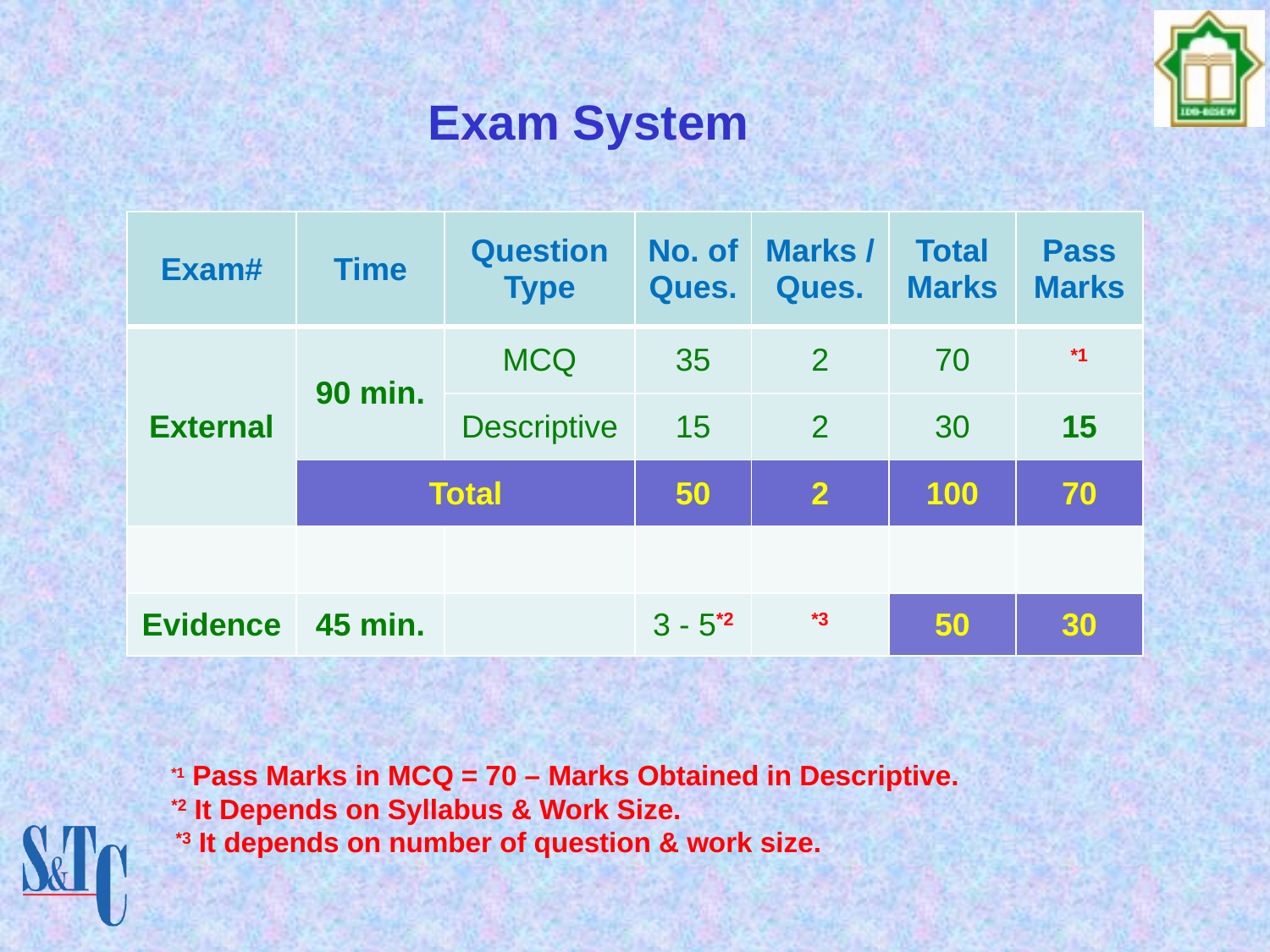

Exam System
| Exam# | Time | Question Type | No. of Ques. | Marks / Ques. | Total Marks | Pass Marks |
| --- | --- | --- | --- | --- | --- | --- |
| External | 90 min. | MCQ | 35 | 2 | 70 | \*1 |
|  |  | Descriptive | 15 | 2 | 30 | 15 |
|  | Total |  | 50 | 2 | 100 | 70 |
|  |  |  |  |  |  |  |
| Evidence | 45 min. |  | 3 - 5\*2 | \*3 | 50 | 30 |
*1 Pass Marks in MCQ = 70 – Marks Obtained in Descriptive.
*2 It Depends on Syllabus & Work Size.
 *3 It depends on number of question & work size.